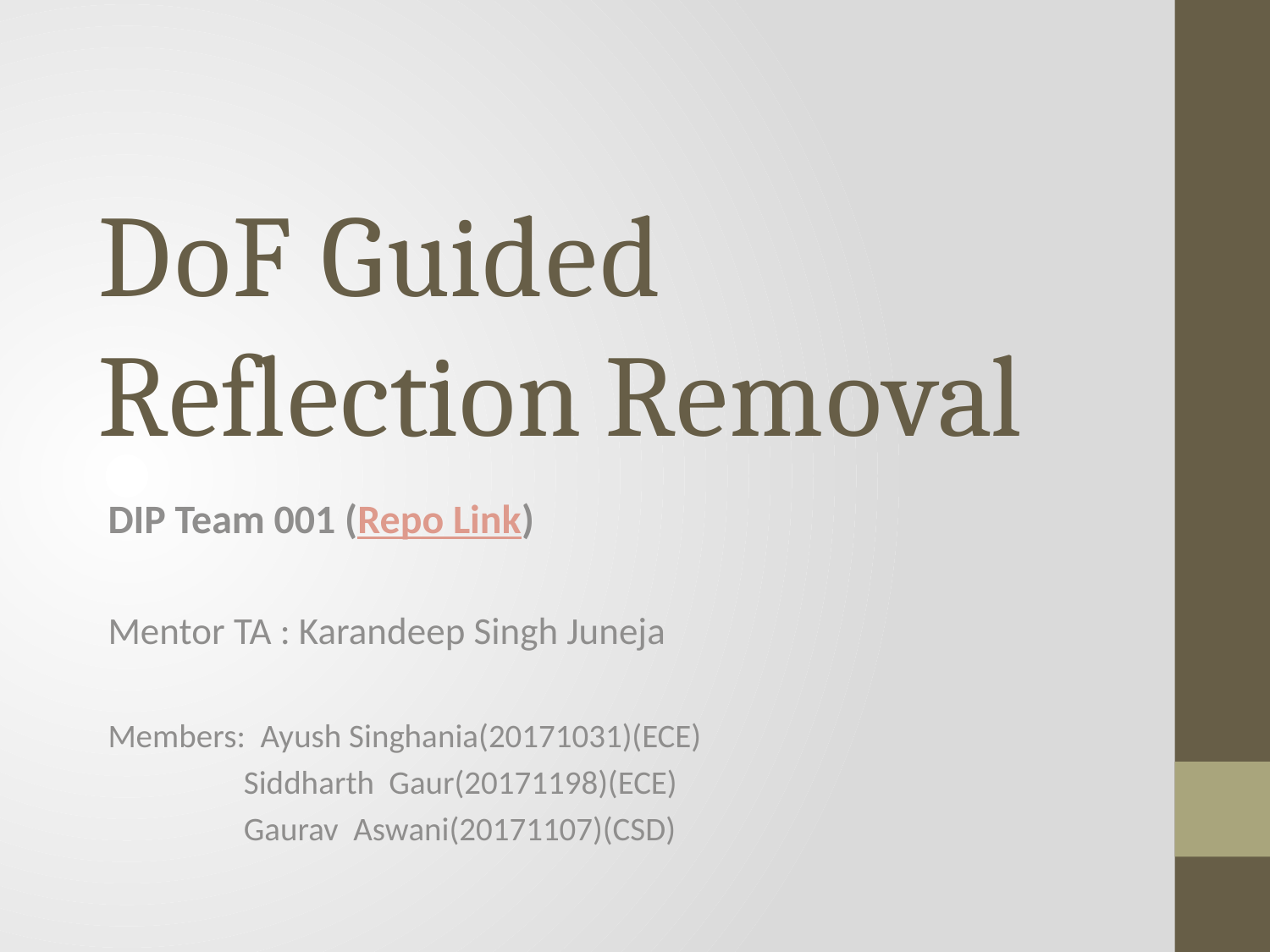

# DoF Guided Reflection Removal
DIP Team 001 (Repo Link)

Mentor TA : Karandeep Singh Juneja

Members:  Ayush Singhania(20171031)(ECE)
	      Siddharth  Gaur(20171198)(ECE)
	      Gaurav  Aswani(20171107)(CSD)